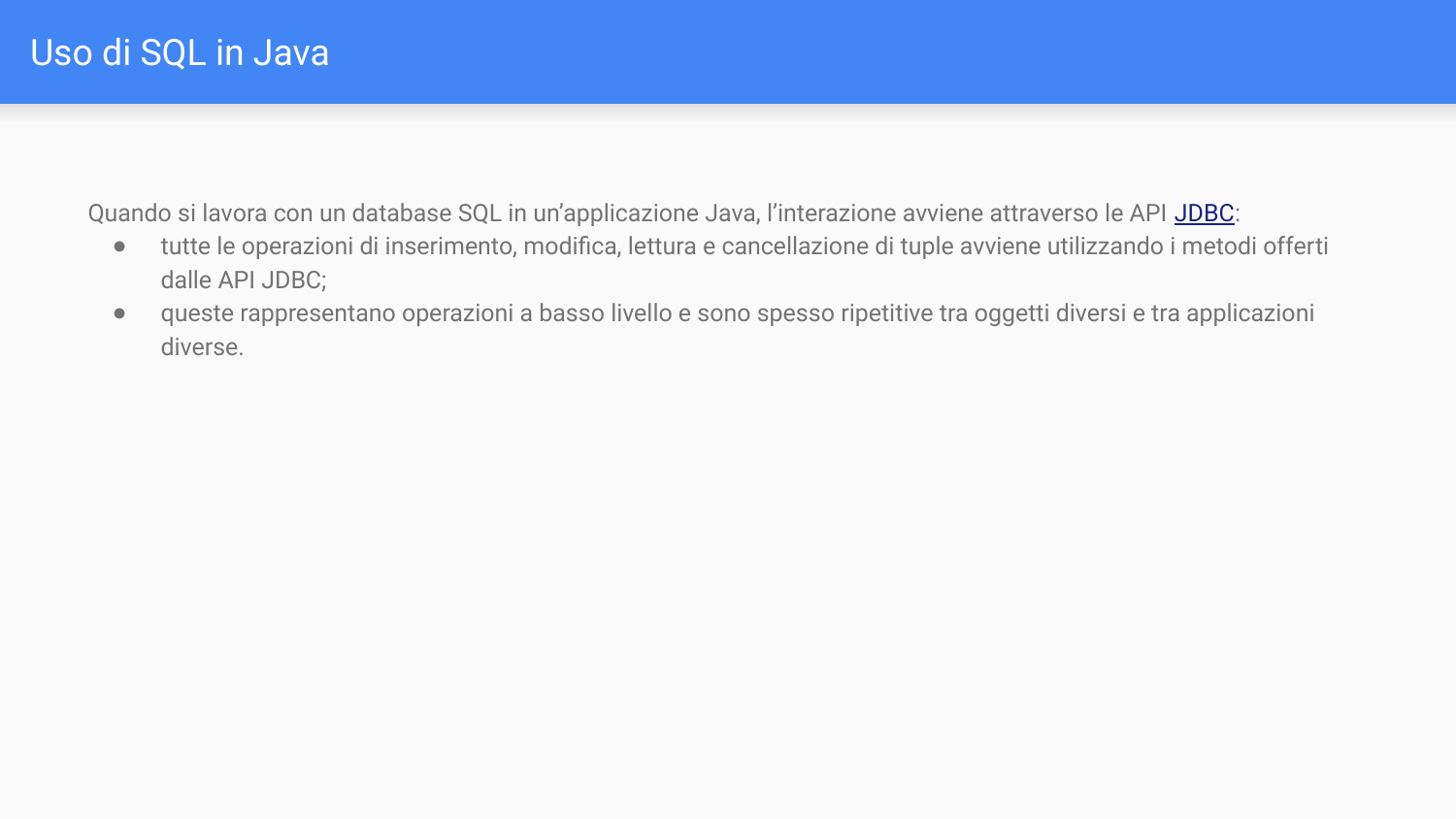

# Uso di SQL in Java
Quando si lavora con un database SQL in un’applicazione Java, l’interazione avviene attraverso le API JDBC:
tutte le operazioni di inserimento, modifica, lettura e cancellazione di tuple avviene utilizzando i metodi offerti dalle API JDBC;
queste rappresentano operazioni a basso livello e sono spesso ripetitive tra oggetti diversi e tra applicazioni diverse.